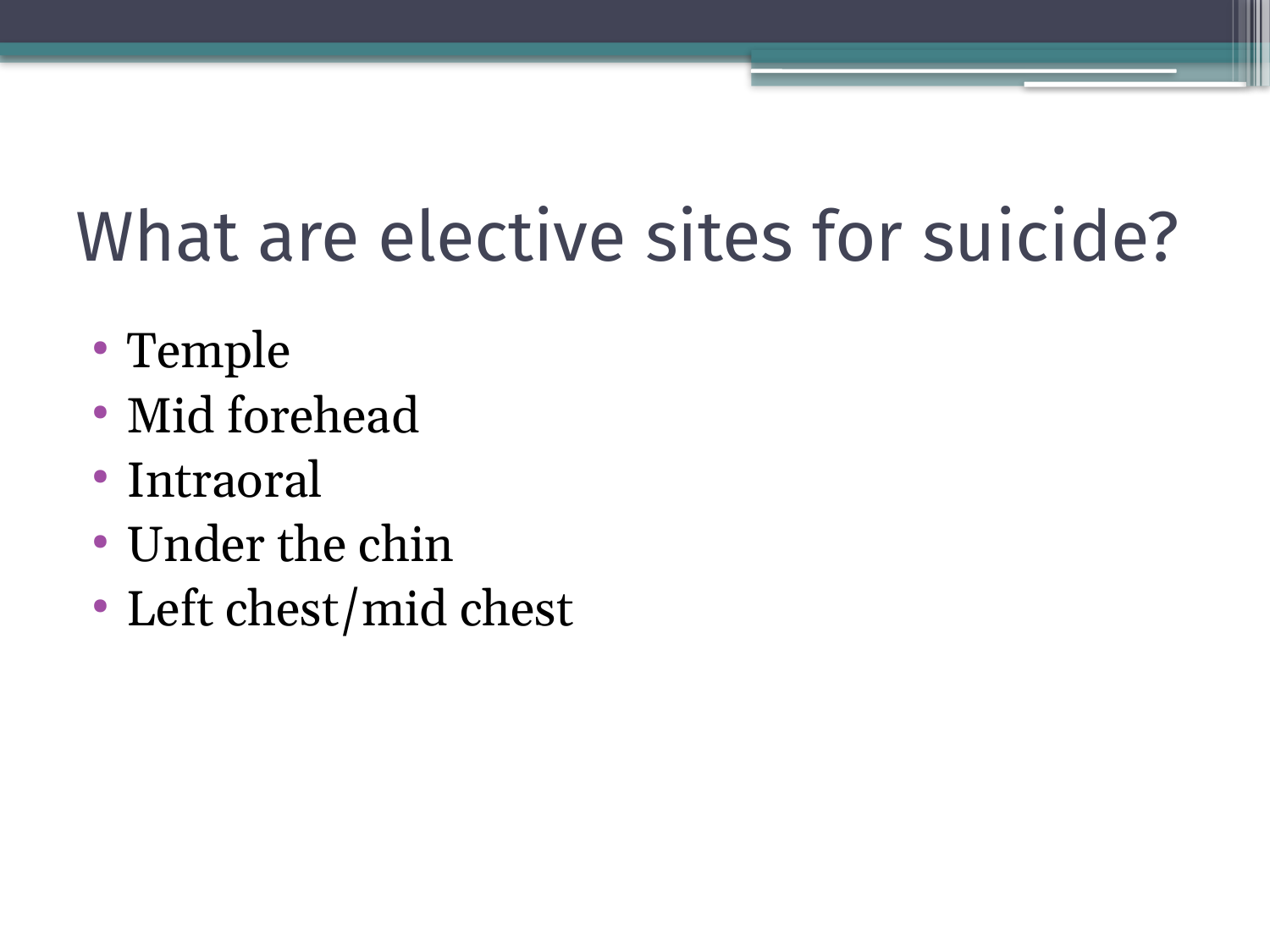

# What are elective sites for suicide?
Temple
Mid forehead
Intraoral
Under the chin
Left chest/mid chest